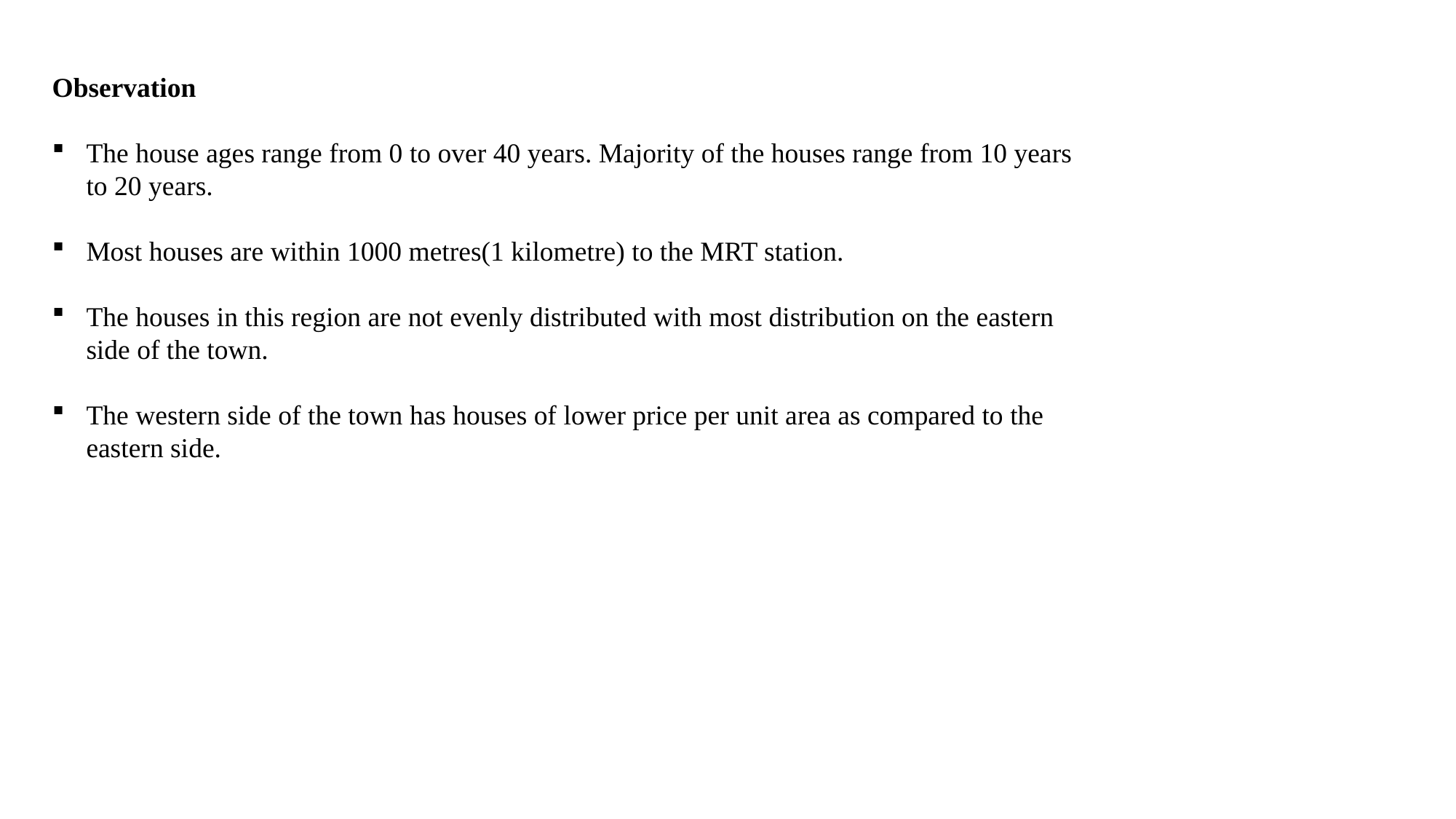

Observation

The house ages range from 0 to over 40 years. Majority of the houses range from 10 years to 20 years.

Most houses are within 1000 metres(1 kilometre) to the MRT station.

The houses in this region are not evenly distributed with most distribution on the eastern side of the town.

The western side of the town has houses of lower price per unit area as compared to the eastern side.